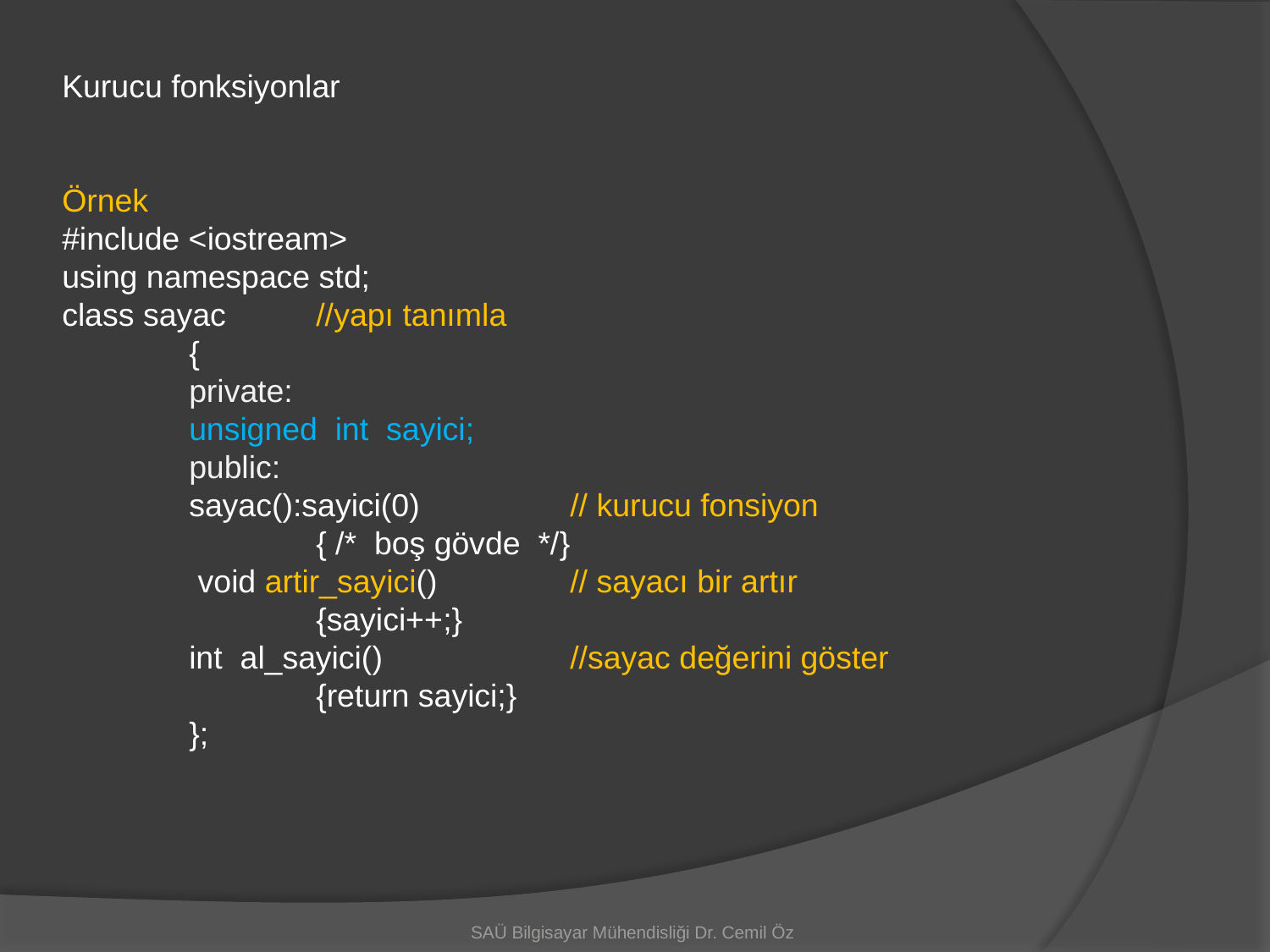

Kurucu fonksiyonlar

Örnek
#include <iostream>
using namespace std;
class sayac 	//yapı tanımla
	{
	private:
	unsigned  int  sayici;
	public:
	sayac():sayici(0)		// kurucu fonsiyon
		{ /*  boş gövde  */}
	 void artir_sayici()		// sayacı bir artır
		{sayici++;}
	int  al_sayici()		//sayac değerini göster
		{return sayici;}
	};

SAÜ Bilgisayar Mühendisliği Dr. Cemil Öz